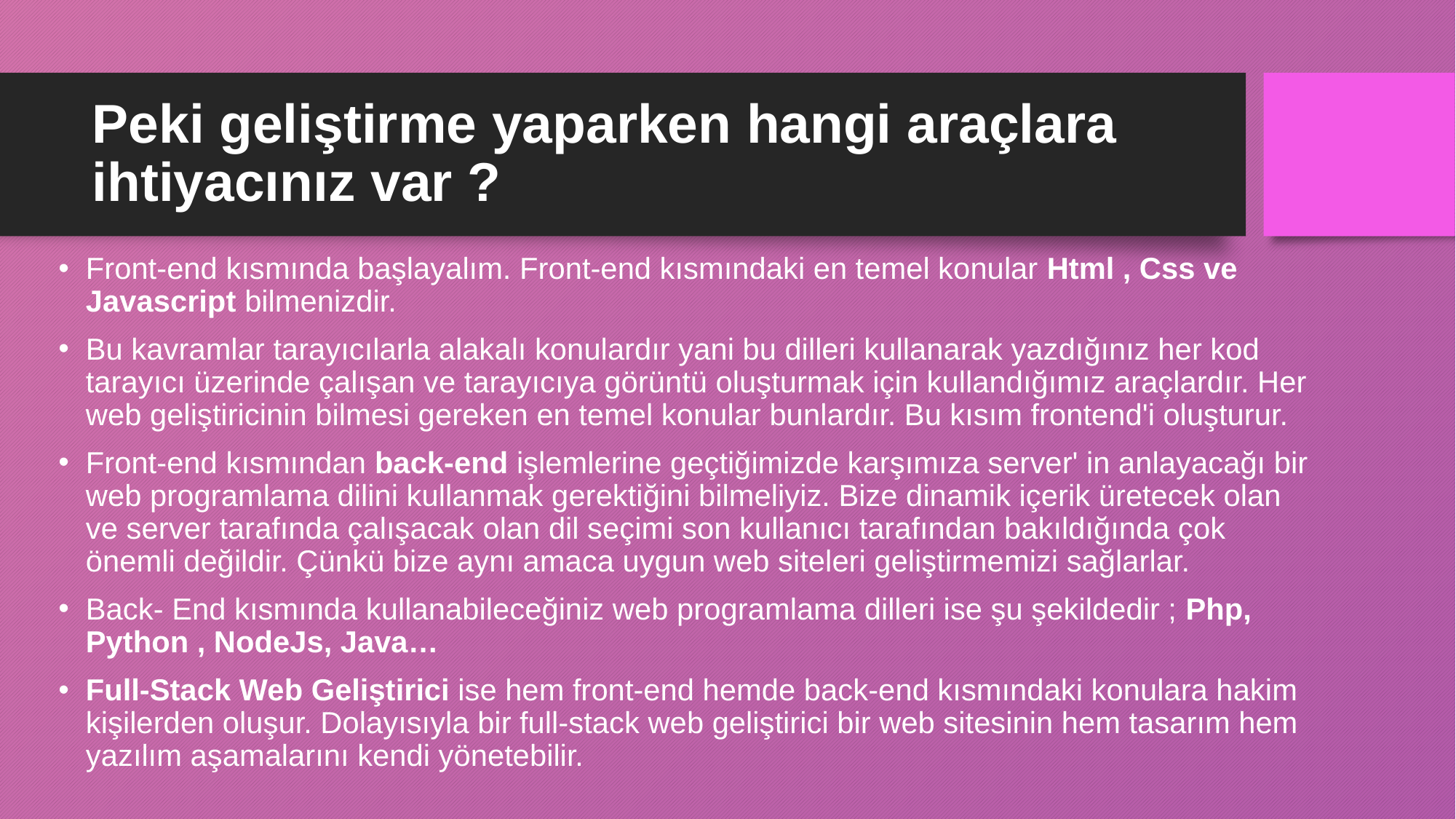

# Peki geliştirme yaparken hangi araçlara ihtiyacınız var ?
Front-end kısmında başlayalım. Front-end kısmındaki en temel konular Html , Css ve Javascript bilmenizdir.
Bu kavramlar tarayıcılarla alakalı konulardır yani bu dilleri kullanarak yazdığınız her kod tarayıcı üzerinde çalışan ve tarayıcıya görüntü oluşturmak için kullandığımız araçlardır. Her web geliştiricinin bilmesi gereken en temel konular bunlardır. Bu kısım frontend'i oluşturur.
Front-end kısmından back-end işlemlerine geçtiğimizde karşımıza server' in anlayacağı bir web programlama dilini kullanmak gerektiğini bilmeliyiz. Bize dinamik içerik üretecek olan ve server tarafında çalışacak olan dil seçimi son kullanıcı tarafından bakıldığında çok önemli değildir. Çünkü bize aynı amaca uygun web siteleri geliştirmemizi sağlarlar.
Back- End kısmında kullanabileceğiniz web programlama dilleri ise şu şekildedir ; Php, Python , NodeJs, Java…
Full-Stack Web Geliştirici ise hem front-end hemde back-end kısmındaki konulara hakim kişilerden oluşur. Dolayısıyla bir full-stack web geliştirici bir web sitesinin hem tasarım hem yazılım aşamalarını kendi yönetebilir.